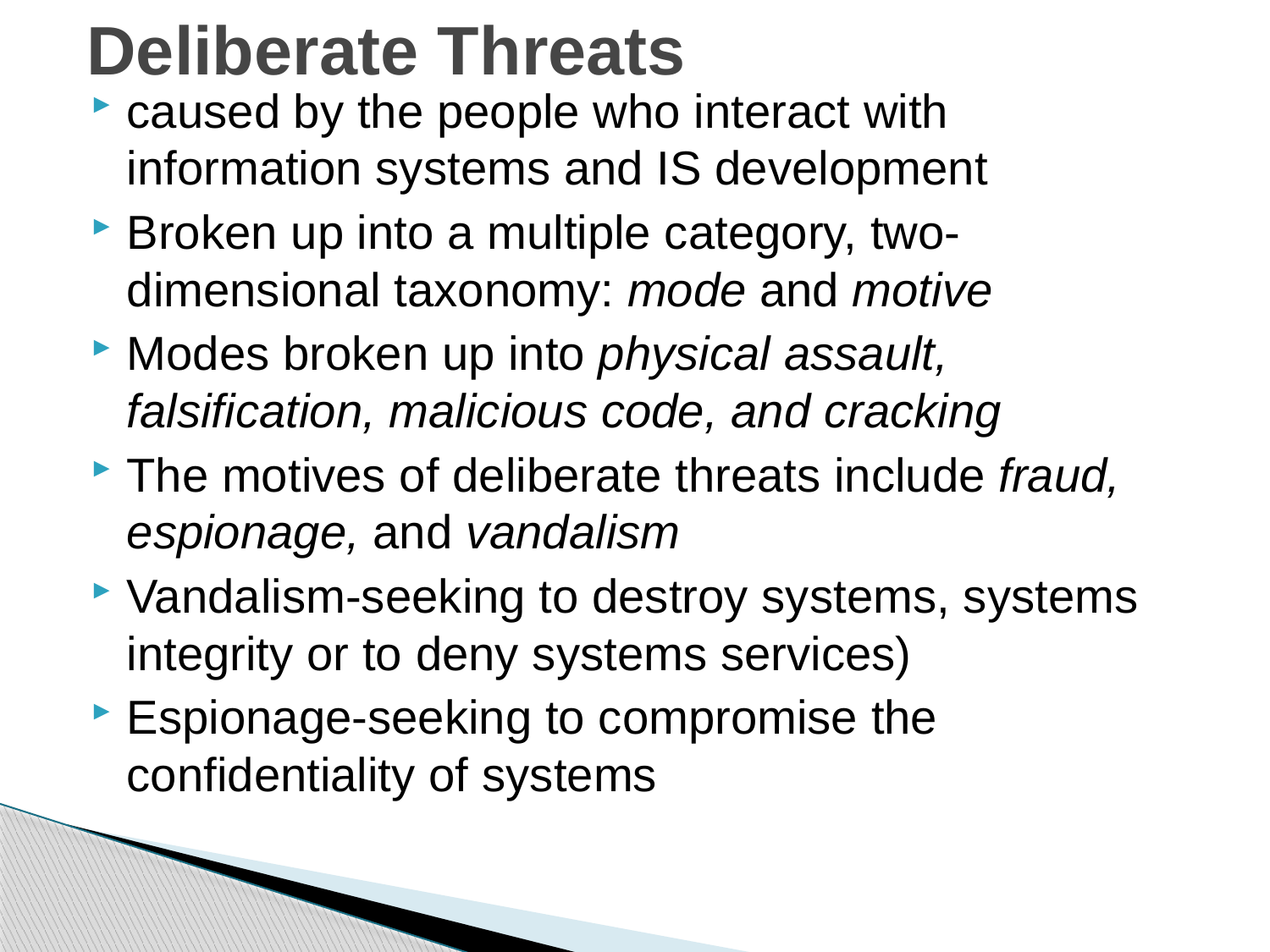

# Deliberate Threats
caused by the people who interact with information systems and IS development
Broken up into a multiple category, two-dimensional taxonomy: mode and motive
Modes broken up into physical assault, falsification, malicious code, and cracking
The motives of deliberate threats include fraud, espionage, and vandalism
Vandalism-seeking to destroy systems, systems integrity or to deny systems services)
Espionage-seeking to compromise the confidentiality of systems